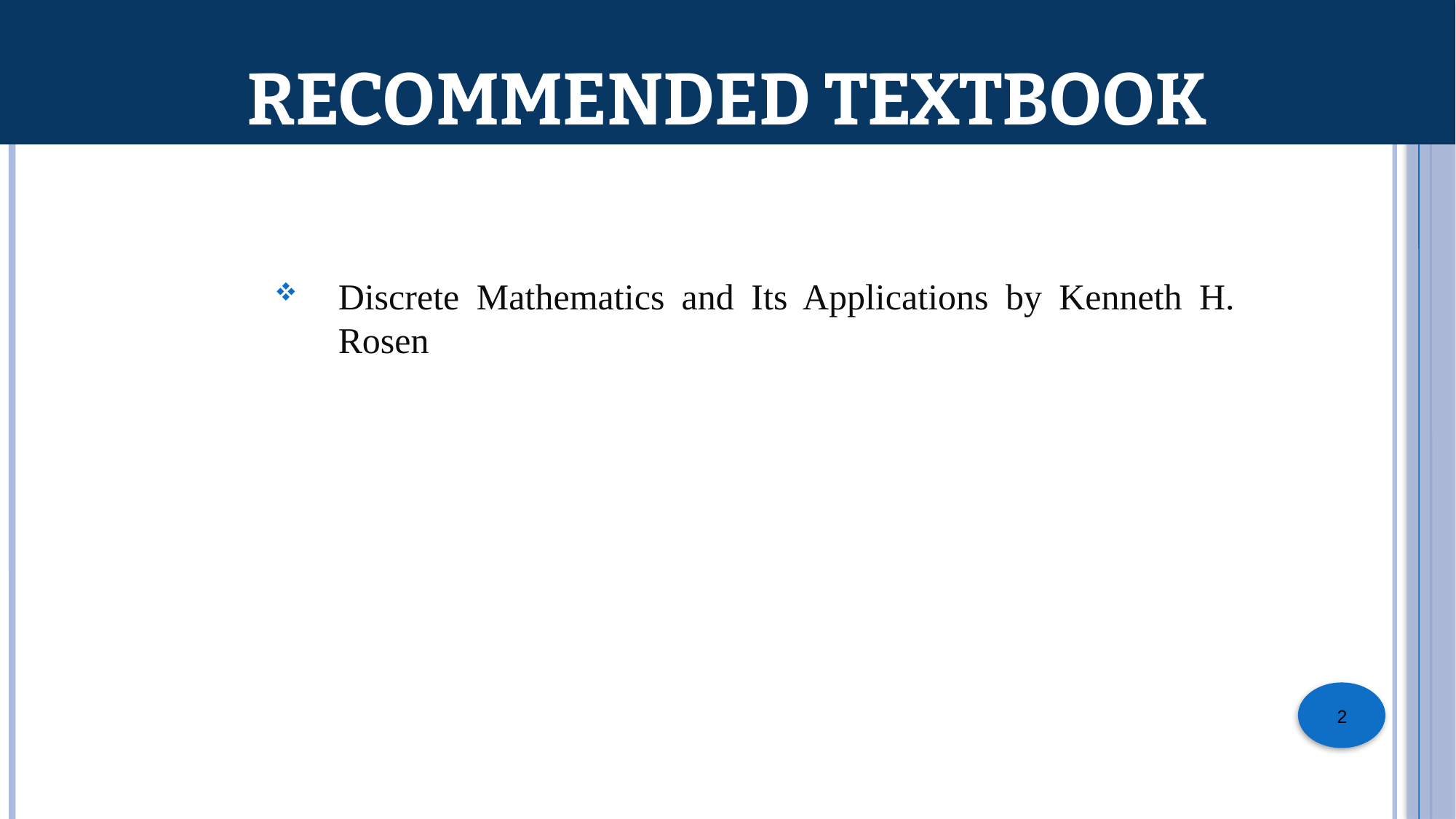

Recommended Textbook
Discrete Mathematics and Its Applications by Kenneth H. Rosen
2